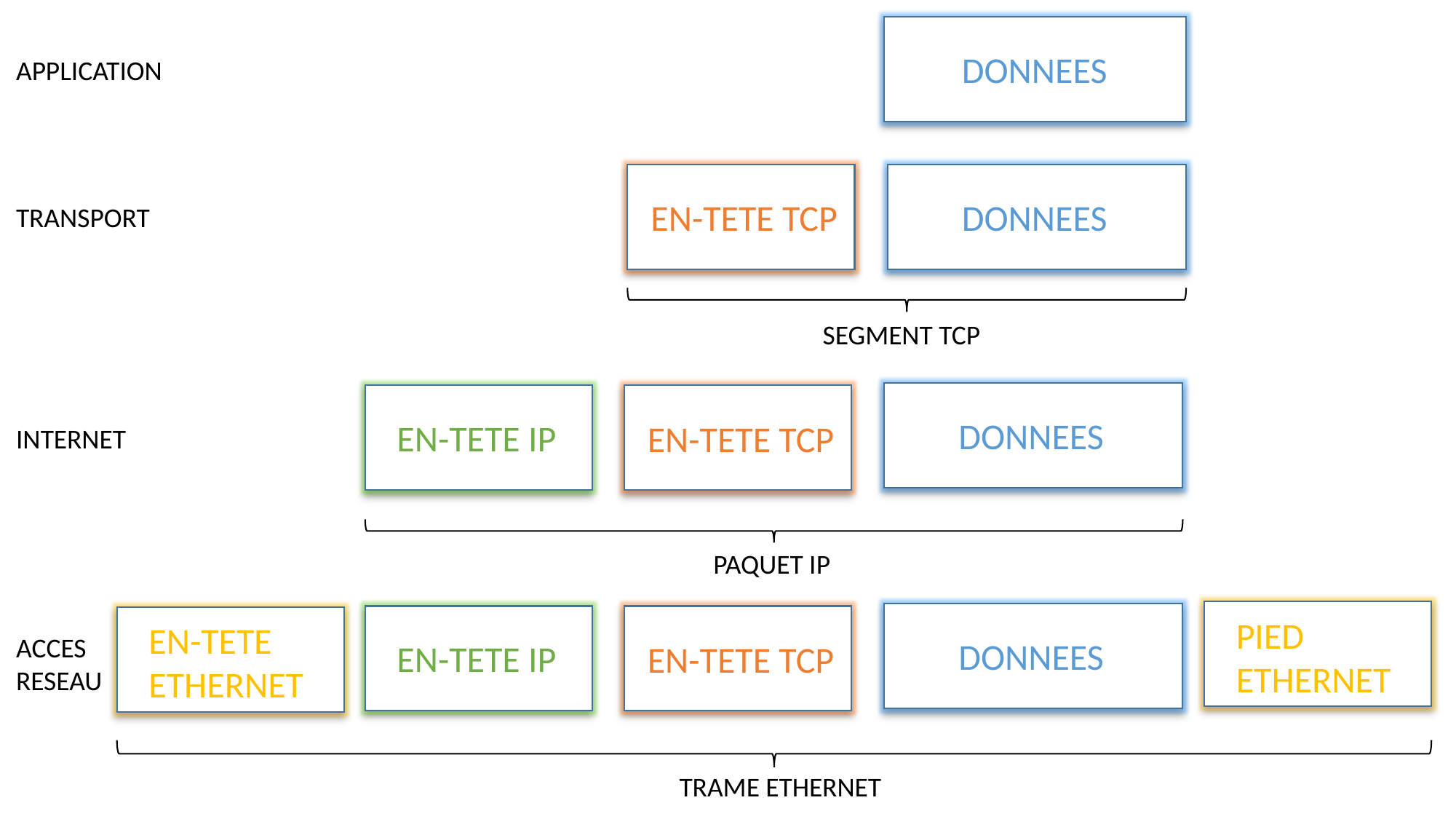

DONNEES
APPLICATION

DONNEES
EN-TETE TCP
TRANSPORT
SEGMENT TCP

DONNEES
EN-TETE IP
EN-TETE TCP
INTERNET
PAQUET IP

PIED ETHERNET
EN-TETE ETHERNET
ACCES RESEAU
DONNEES
EN-TETE IP
EN-TETE TCP
TRAME ETHERNET